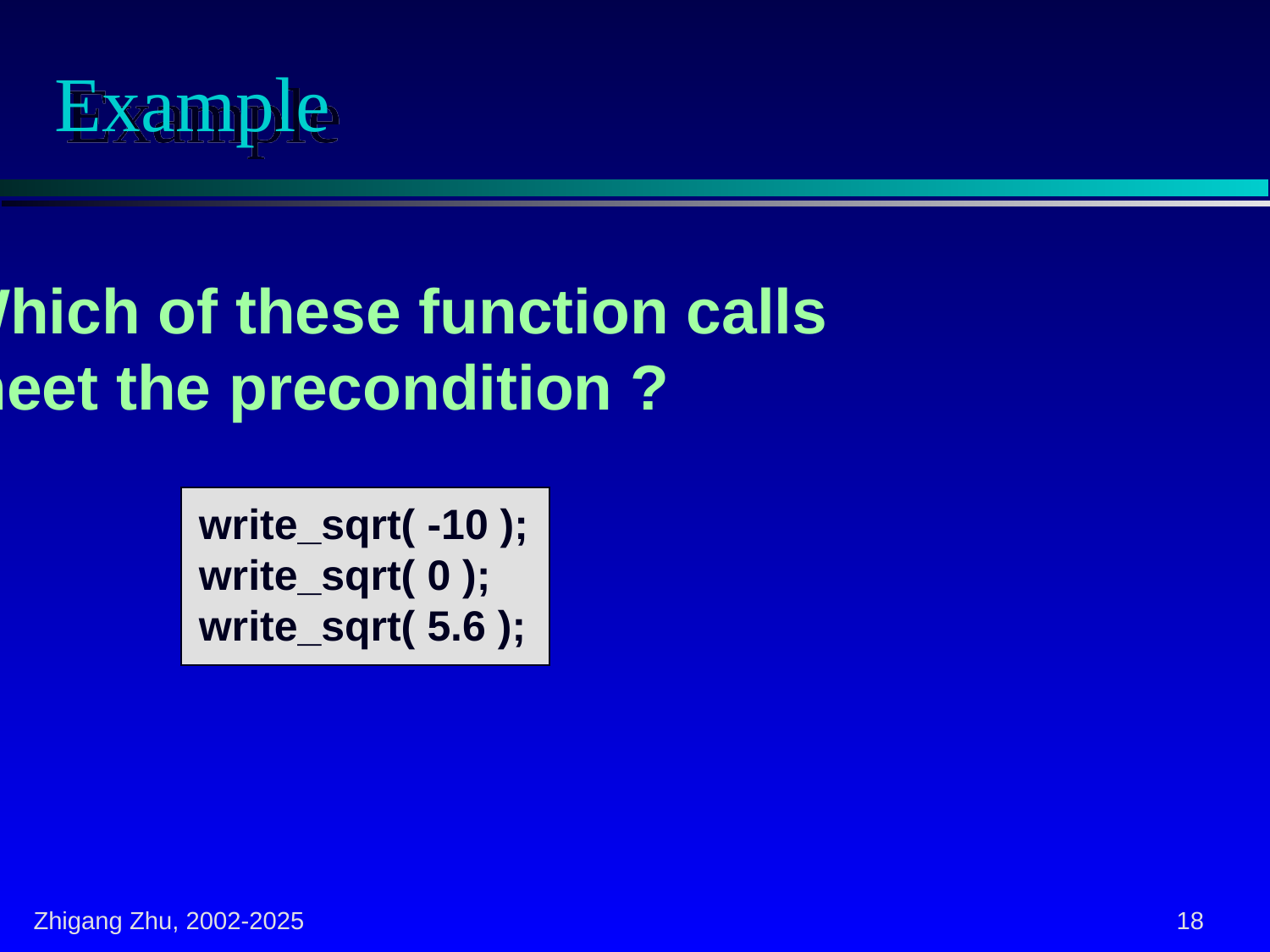

# Example
Which of these function calls
meet the precondition ?

write_sqrt( -10 );
write_sqrt( 0 );
write_sqrt( 5.6 );